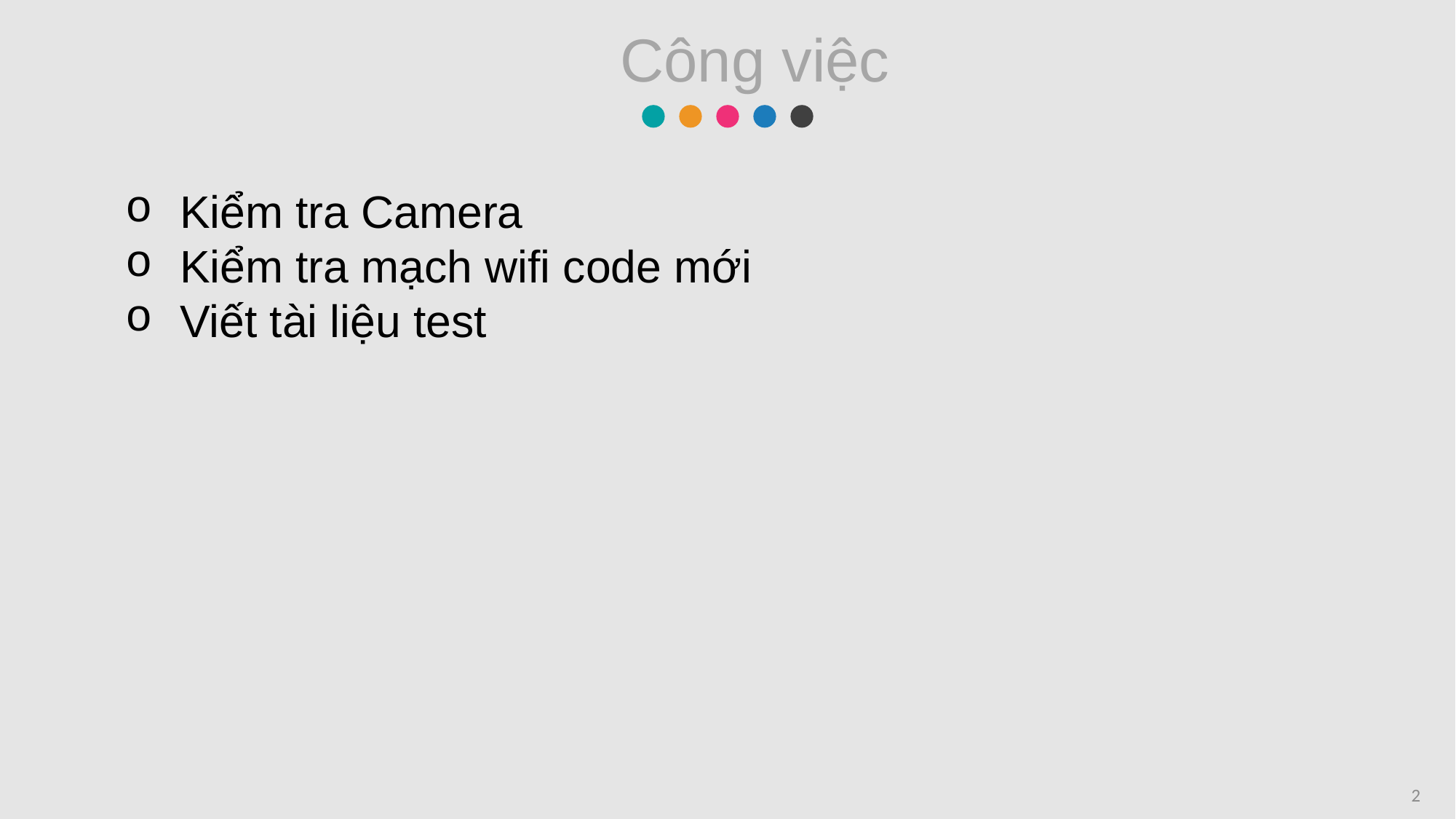

Công việc

Kiểm tra Camera
Kiểm tra mạch wifi code mới
Viết tài liệu test
2